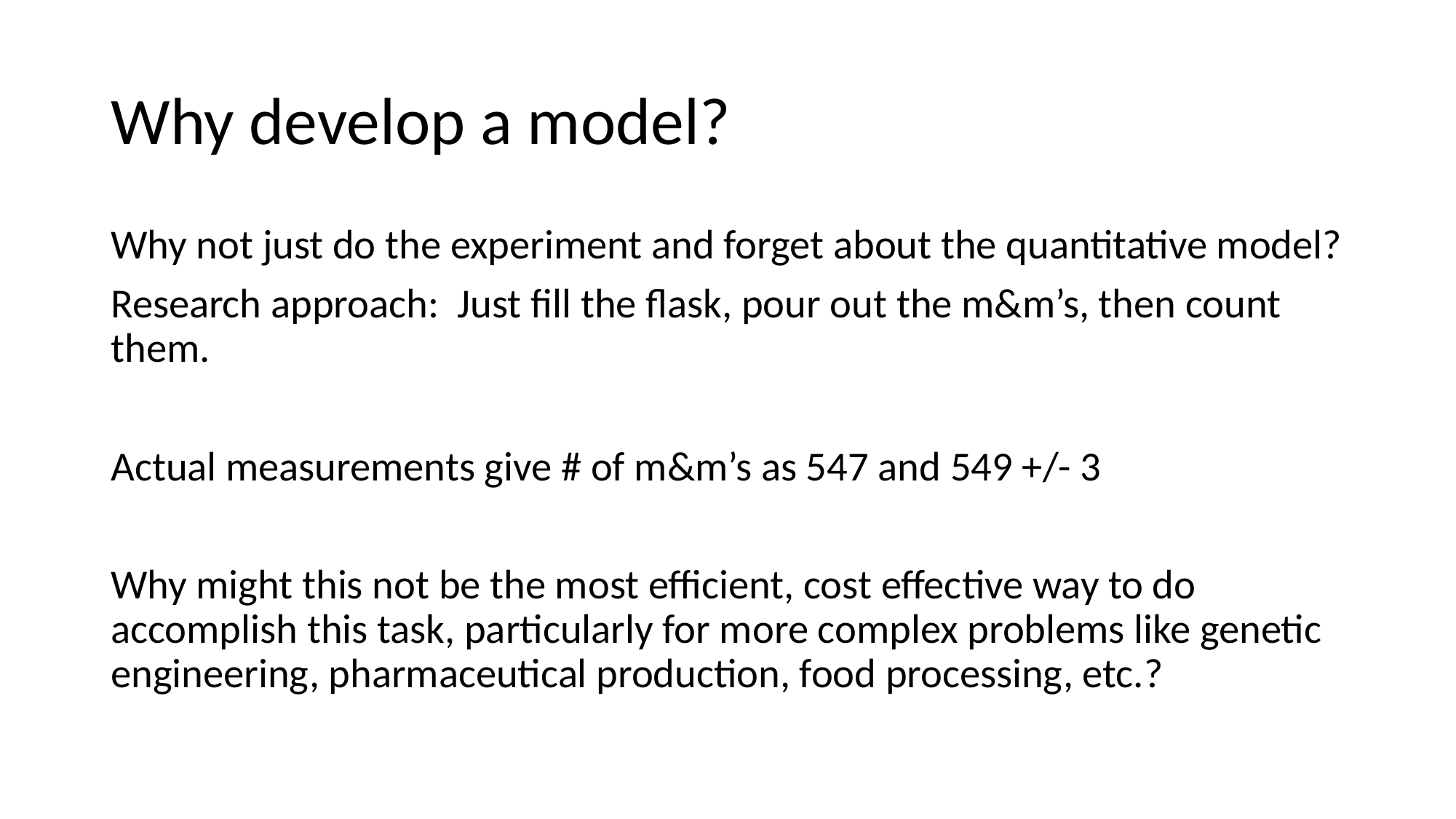

# Why develop a model?
Why not just do the experiment and forget about the quantitative model?
Research approach:  Just fill the flask, pour out the m&m’s, then count them.

Actual measurements give # of m&m’s as 547 and 549 +/- 3

Why might this not be the most efficient, cost effective way to do accomplish this task, particularly for more complex problems like genetic engineering, pharmaceutical production, food processing, etc.?